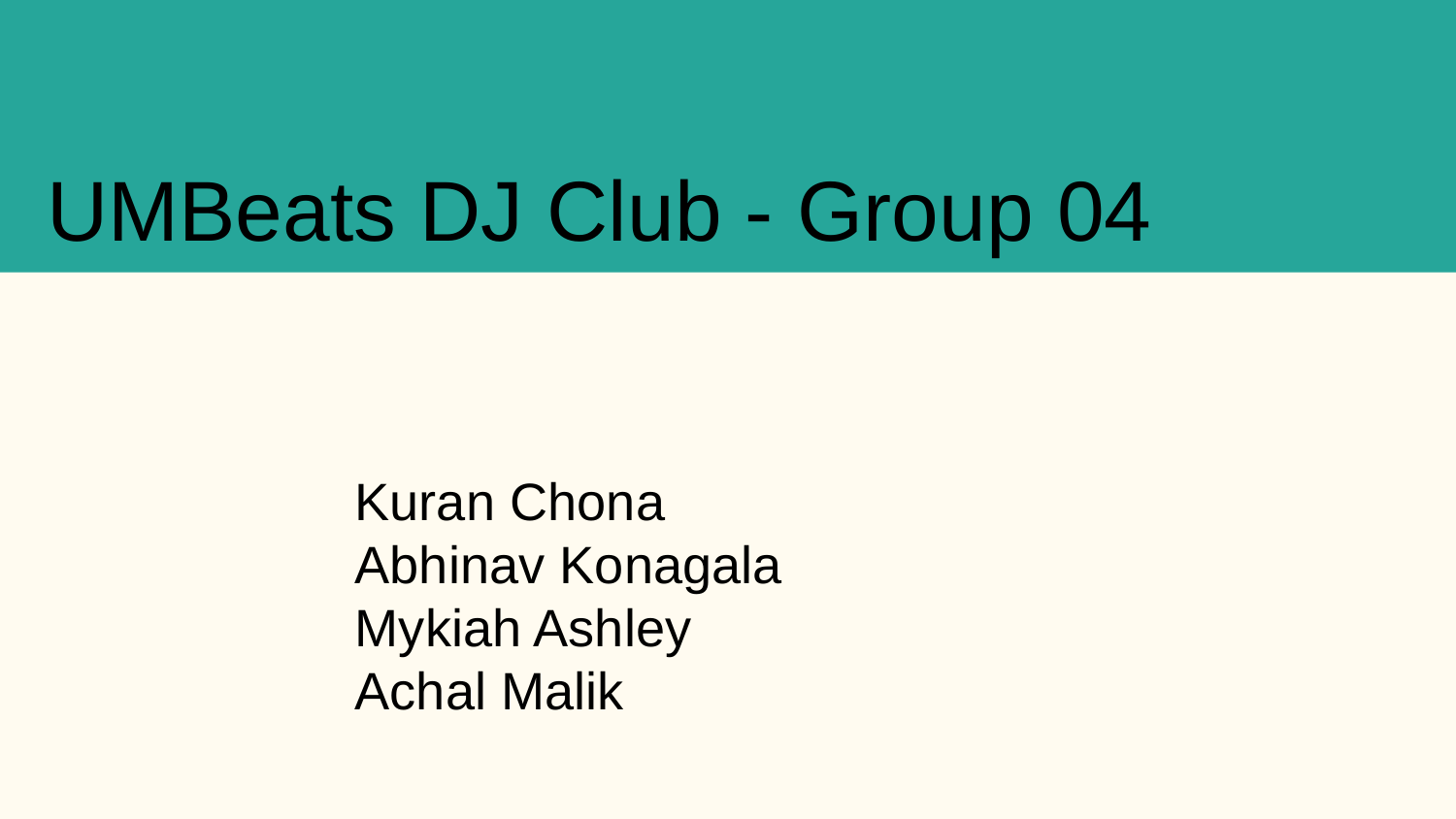

# UMBeats DJ Club - Group 04
Kuran Chona
Abhinav Konagala
Mykiah Ashley
Achal Malik